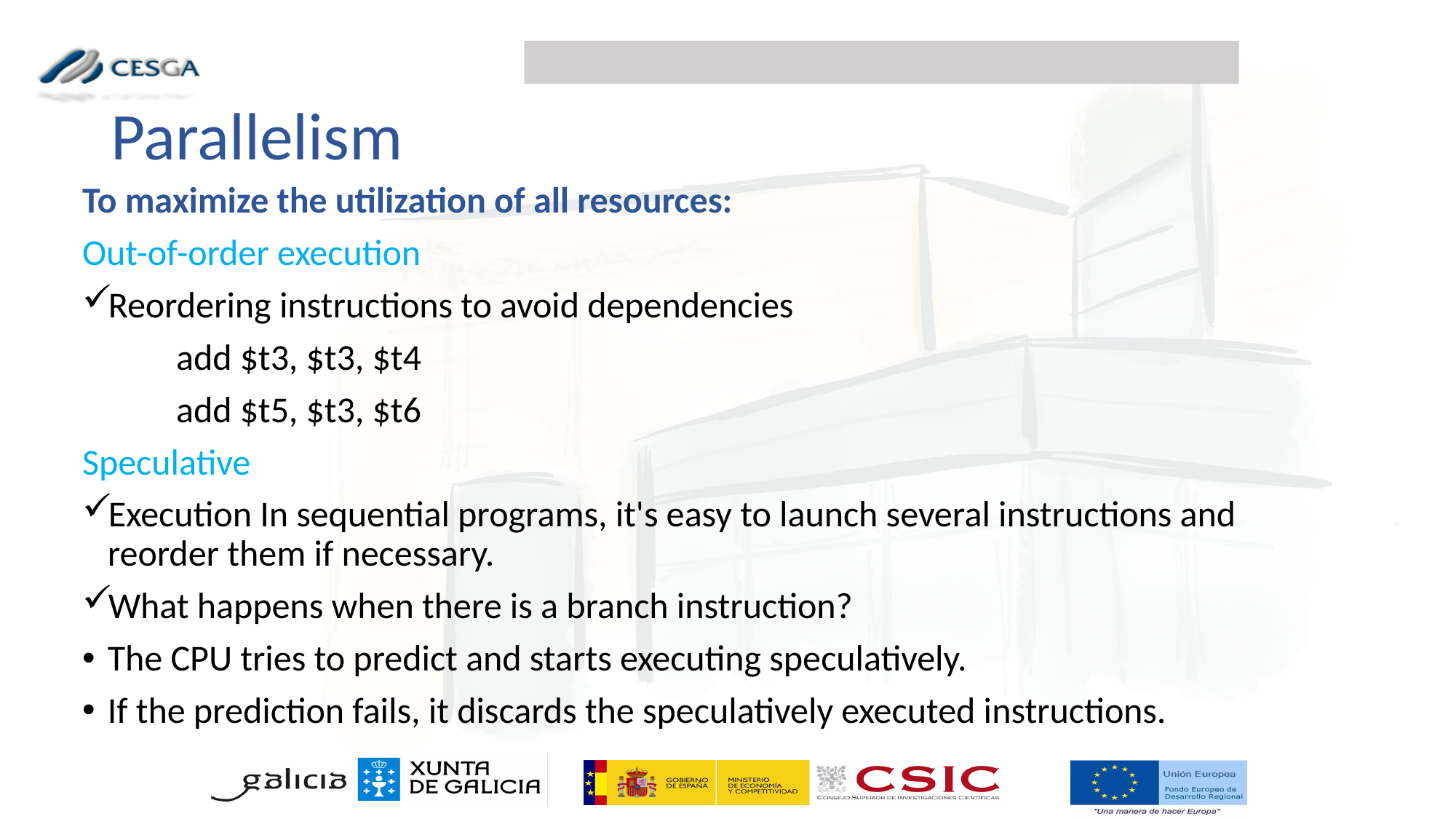

Parallelism
To maximize the utilization of all resources:
Out-of-order execution
Reordering instructions to avoid dependencies
	add $t3, $t3, $t4
	add $t5, $t3, $t6
Speculative
Execution In sequential programs, it's easy to launch several instructions and reorder them if necessary.
What happens when there is a branch instruction?
The CPU tries to predict and starts executing speculatively.
If the prediction fails, it discards the speculatively executed instructions.